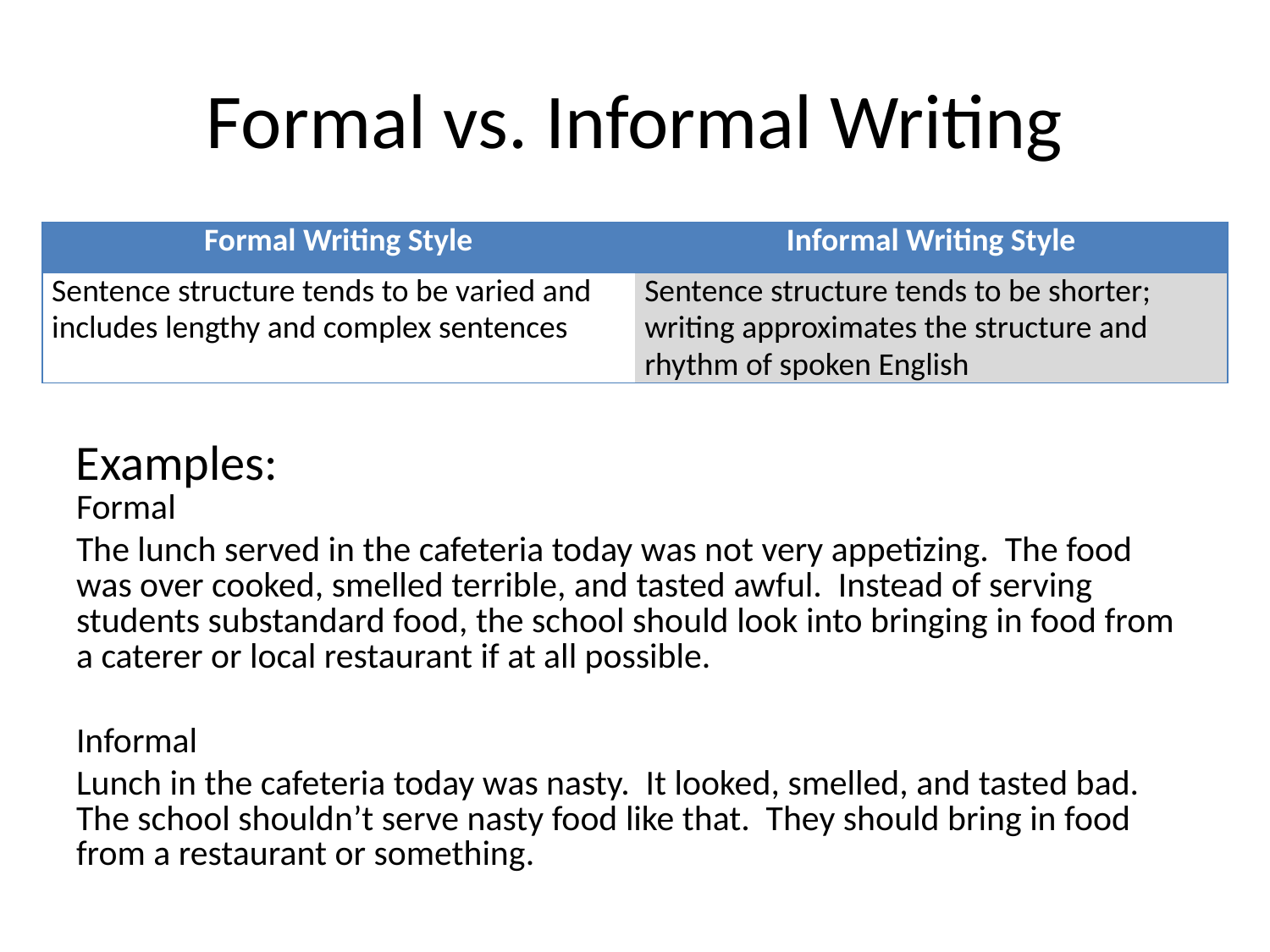

# Formal vs. Informal Writing
| Formal Writing Style | Informal Writing Style |
| --- | --- |
| Sentence structure tends to be varied and includes lengthy and complex sentences | Sentence structure tends to be shorter; writing approximates the structure and rhythm of spoken English |

Examples:
Formal
The lunch served in the cafeteria today was not very appetizing.  The food was over cooked, smelled terrible, and tasted awful.  Instead of serving students substandard food, the school should look into bringing in food from a caterer or local restaurant if at all possible.

Informal
Lunch in the cafeteria today was nasty.  It looked, smelled, and tasted bad.  The school shouldn’t serve nasty food like that.  They should bring in food from a restaurant or something.